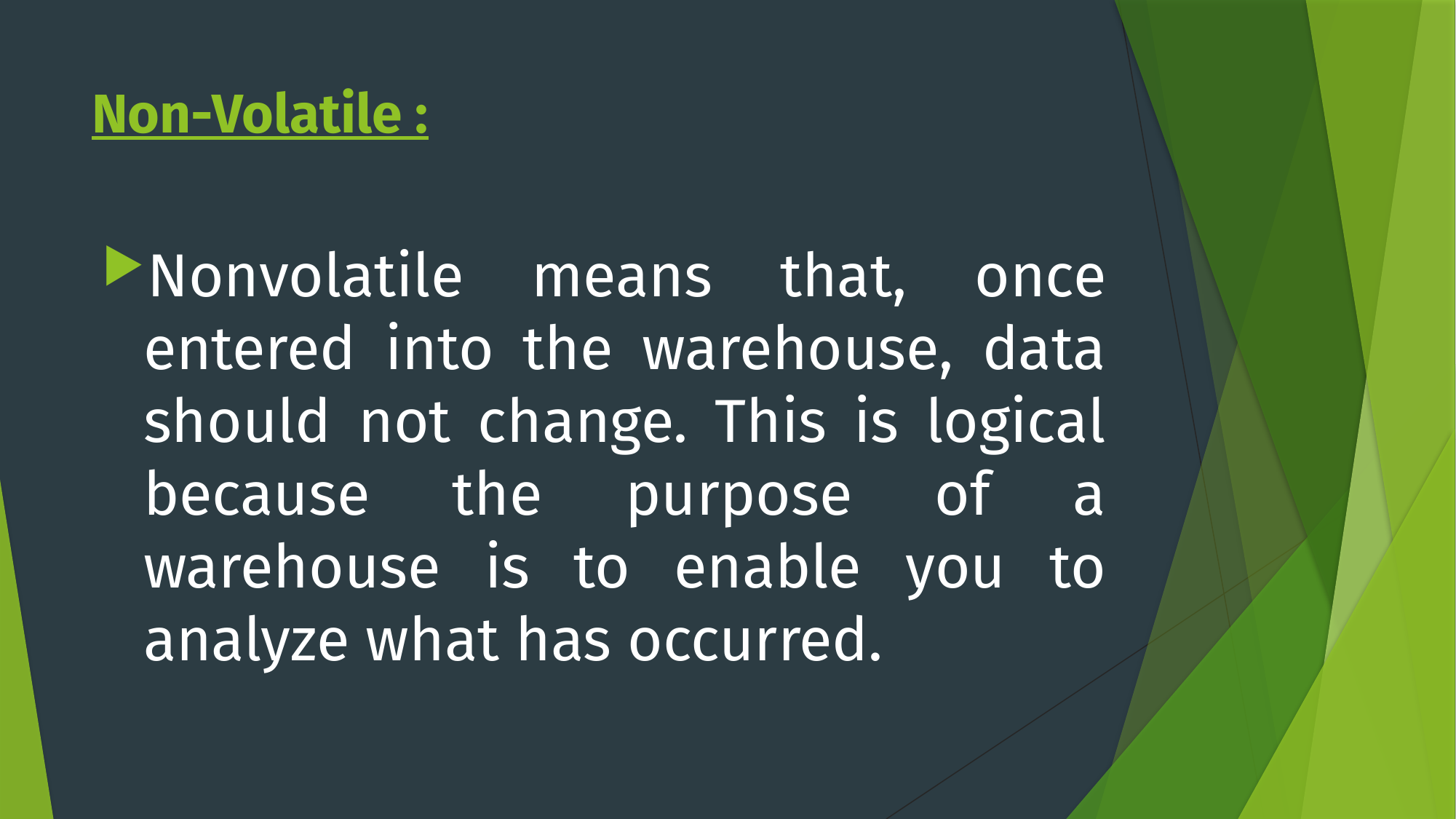

# Non-Volatile :
Nonvolatile means that, once entered into the warehouse, data should not change. This is logical because the purpose of a warehouse is to enable you to analyze what has occurred.